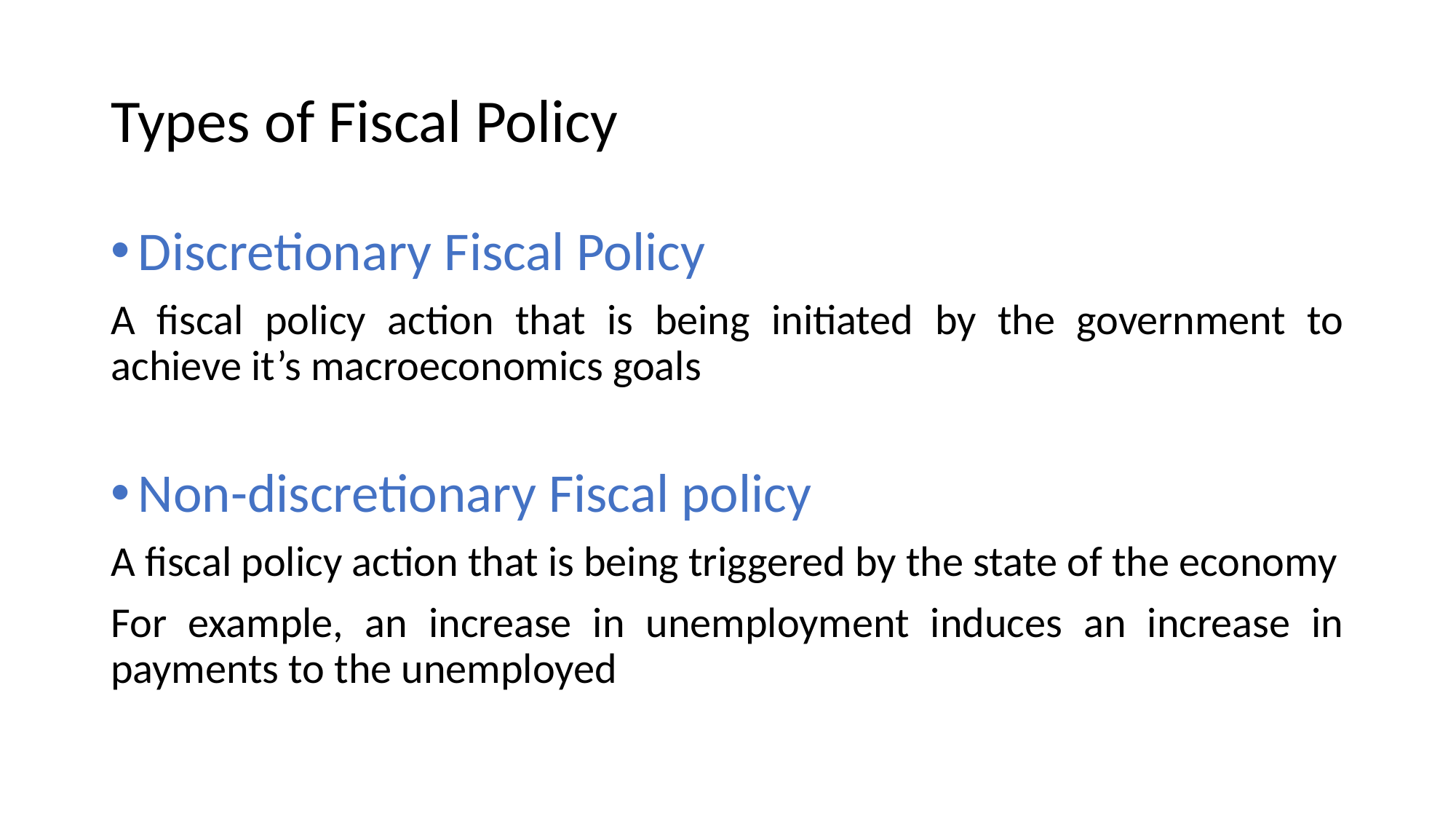

# Types of Fiscal Policy
Discretionary Fiscal Policy
A fiscal policy action that is being initiated by the government to achieve it’s macroeconomics goals

Non-discretionary Fiscal policy
A fiscal policy action that is being triggered by the state of the economy
For example, an increase in unemployment induces an increase in payments to the unemployed